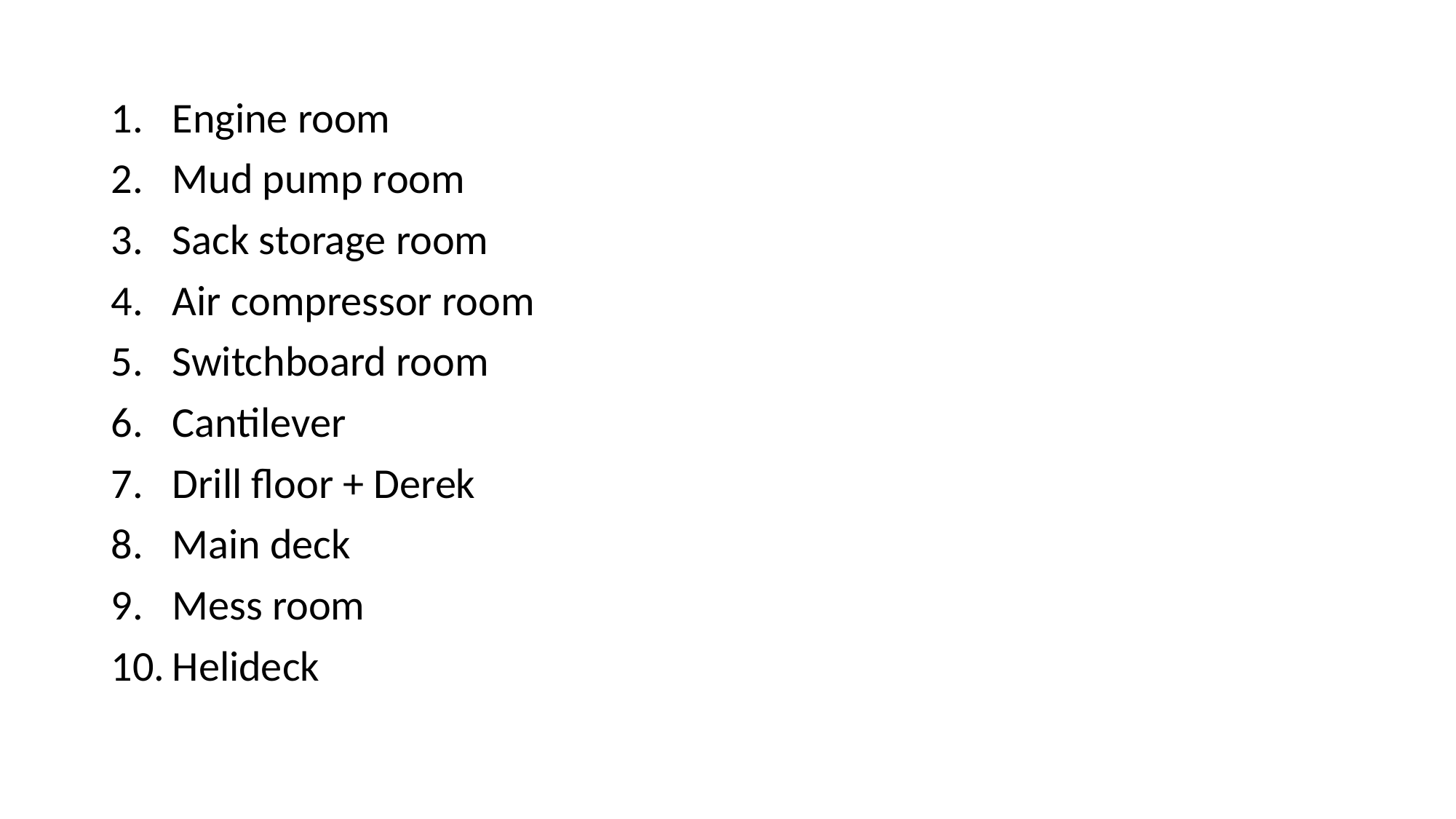

Engine room
Mud pump room
Sack storage room
Air compressor room
Switchboard room
Cantilever
Drill floor + Derek
Main deck
Mess room
Helideck